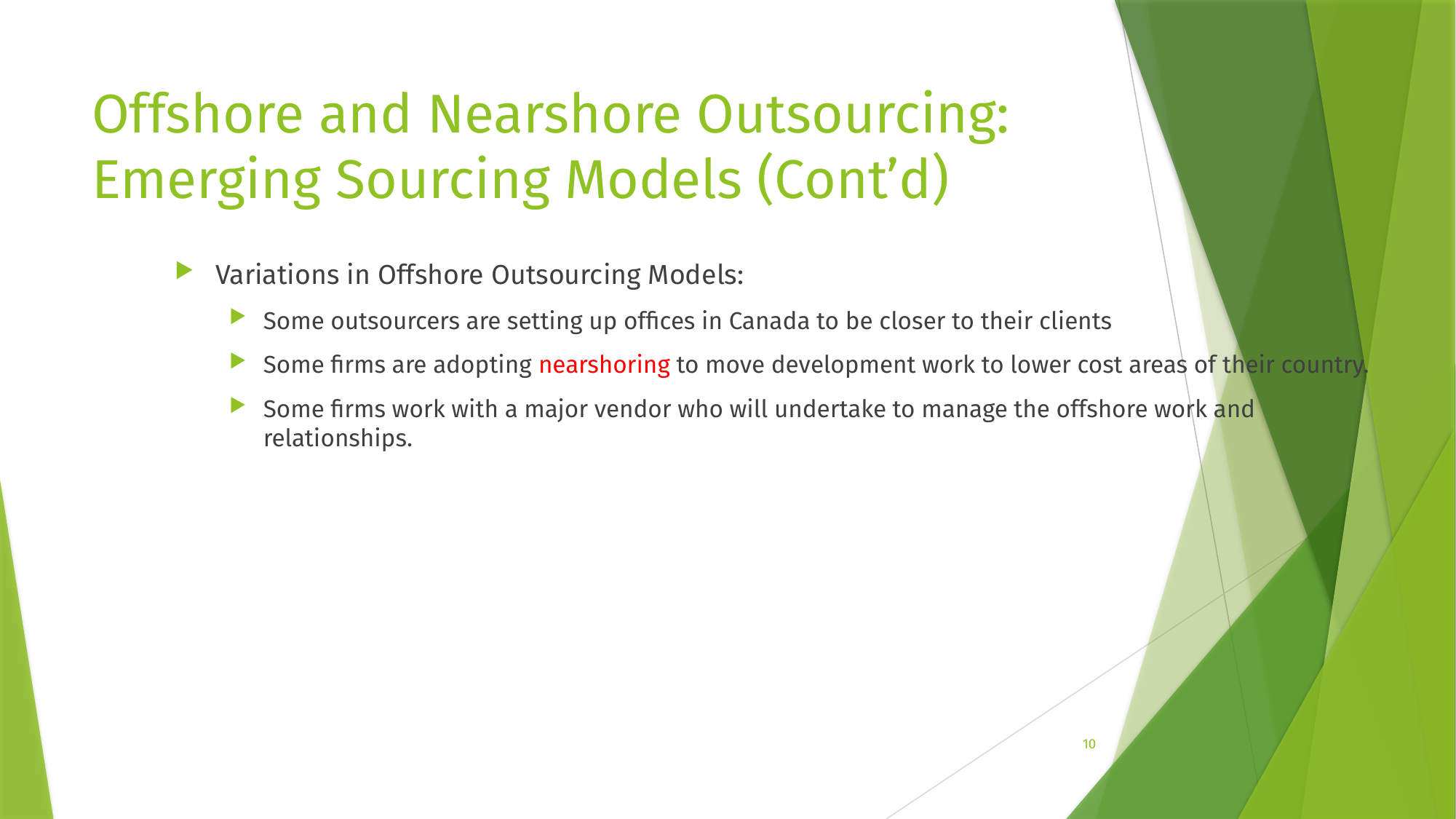

# Offshore and Nearshore Outsourcing: Emerging Sourcing Models (Cont’d)
Variations in Offshore Outsourcing Models:
Some outsourcers are setting up offices in Canada to be closer to their clients
Some firms are adopting nearshoring to move development work to lower cost areas of their country.
Some firms work with a major vendor who will undertake to manage the offshore work and relationships.
10